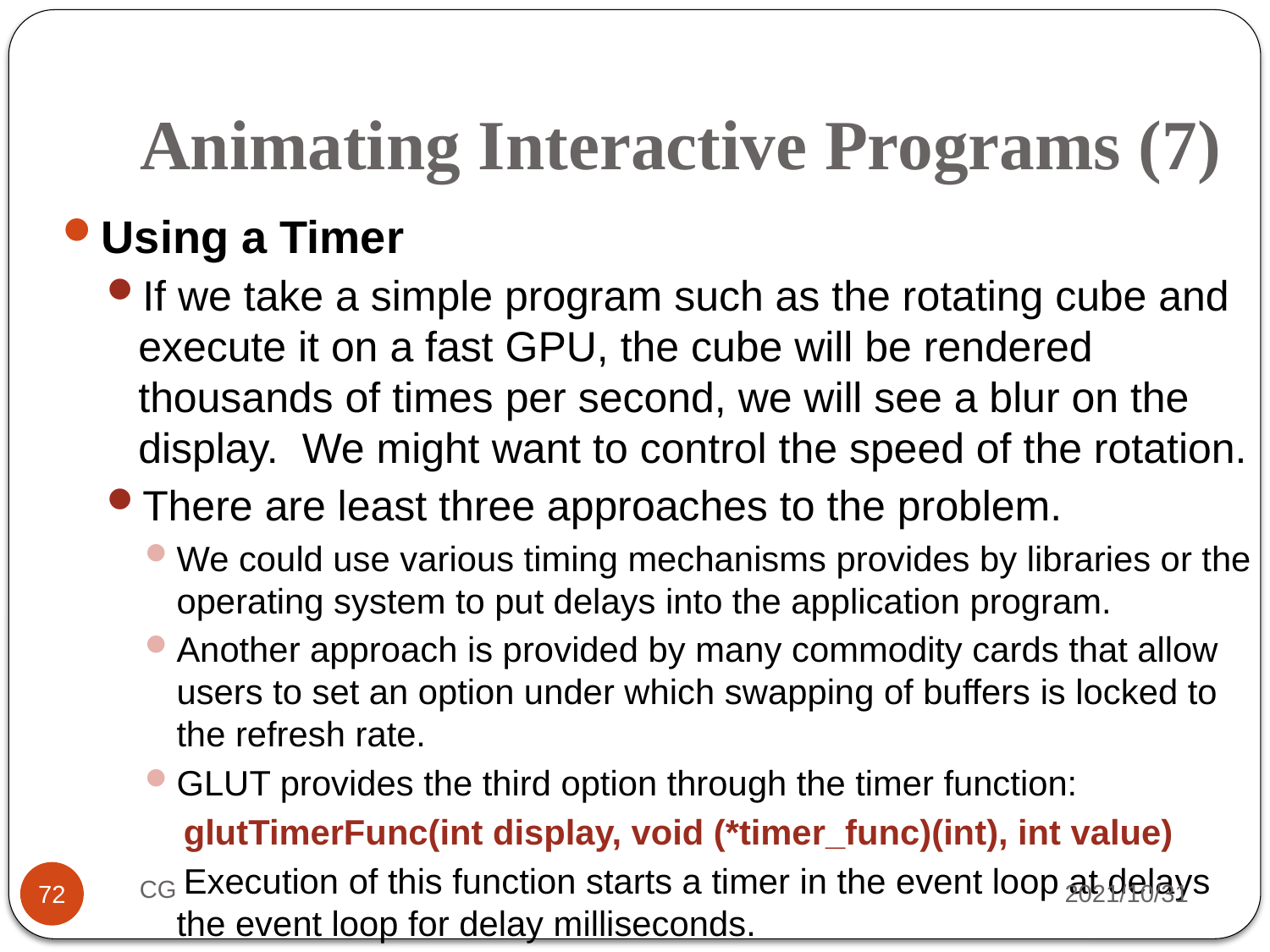

# Animating Interactive Programs (7)
Using a Timer
If we take a simple program such as the rotating cube and execute it on a fast GPU, the cube will be rendered thousands of times per second, we will see a blur on the display.  We might want to control the speed of the rotation.
There are least three approaches to the problem.
We could use various timing mechanisms provides by libraries or the operating system to put delays into the application program.
Another approach is provided by many commodity cards that allow users to set an option under which swapping of buffers is locked to the refresh rate.
GLUT provides the third option through the timer function:
    glutTimerFunc(int display, void (*timer_func)(int), int value)
    Execution of this function starts a timer in the event loop at delays the event loop for delay milliseconds.
CG
2021/10/31
72